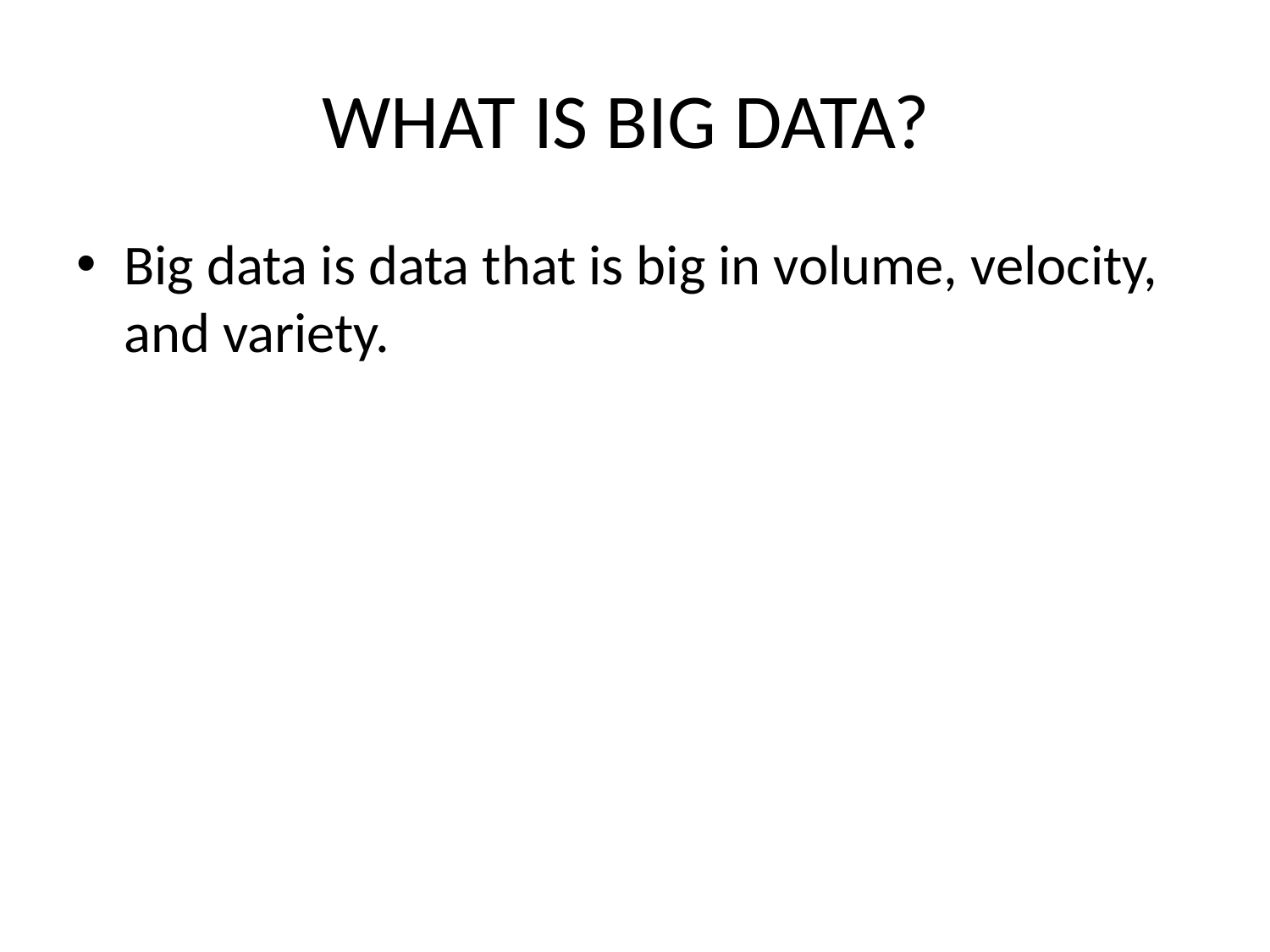

# WHAT IS BIG DATA?
Big data is data that is big in volume, velocity, and variety.